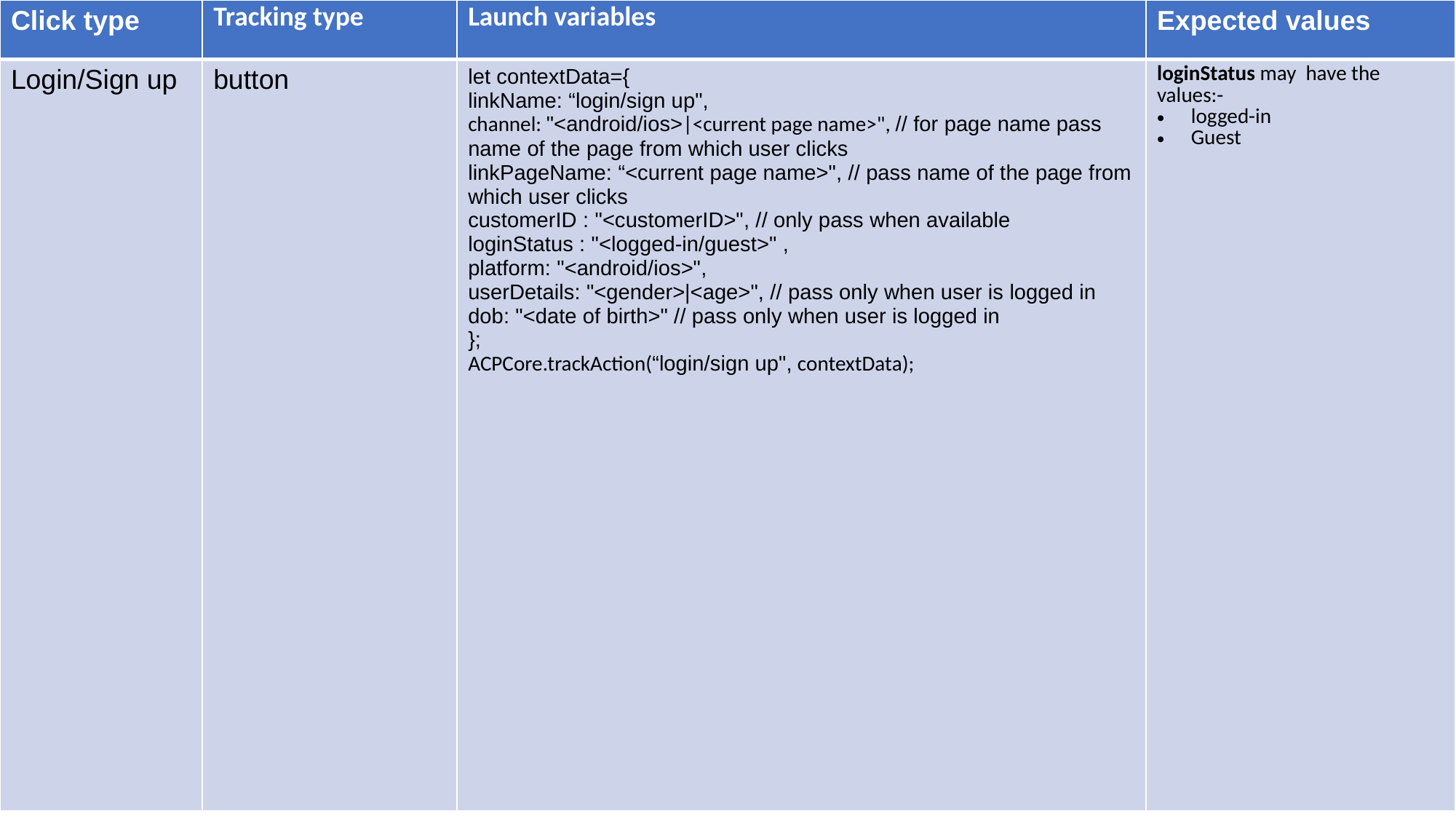

| Click type | Tracking type | Launch variables | Expected values |
| --- | --- | --- | --- |
| Login/Sign up | button | let contextData={ linkName: “login/sign up", channel: "<android/ios>|<current page name>", // for page name pass name of the page from which user clicks linkPageName: “<current page name>", // pass name of the page from which user clicks customerID : "<customerID>", // only pass when available loginStatus : "<logged-in/guest>" , platform: "<android/ios>", userDetails: "<gender>|<age>", // pass only when user is logged in dob: "<date of birth>" // pass only when user is logged in }; ACPCore.trackAction(“login/sign up", contextData); | loginStatus may have the values:- logged-in Guest |